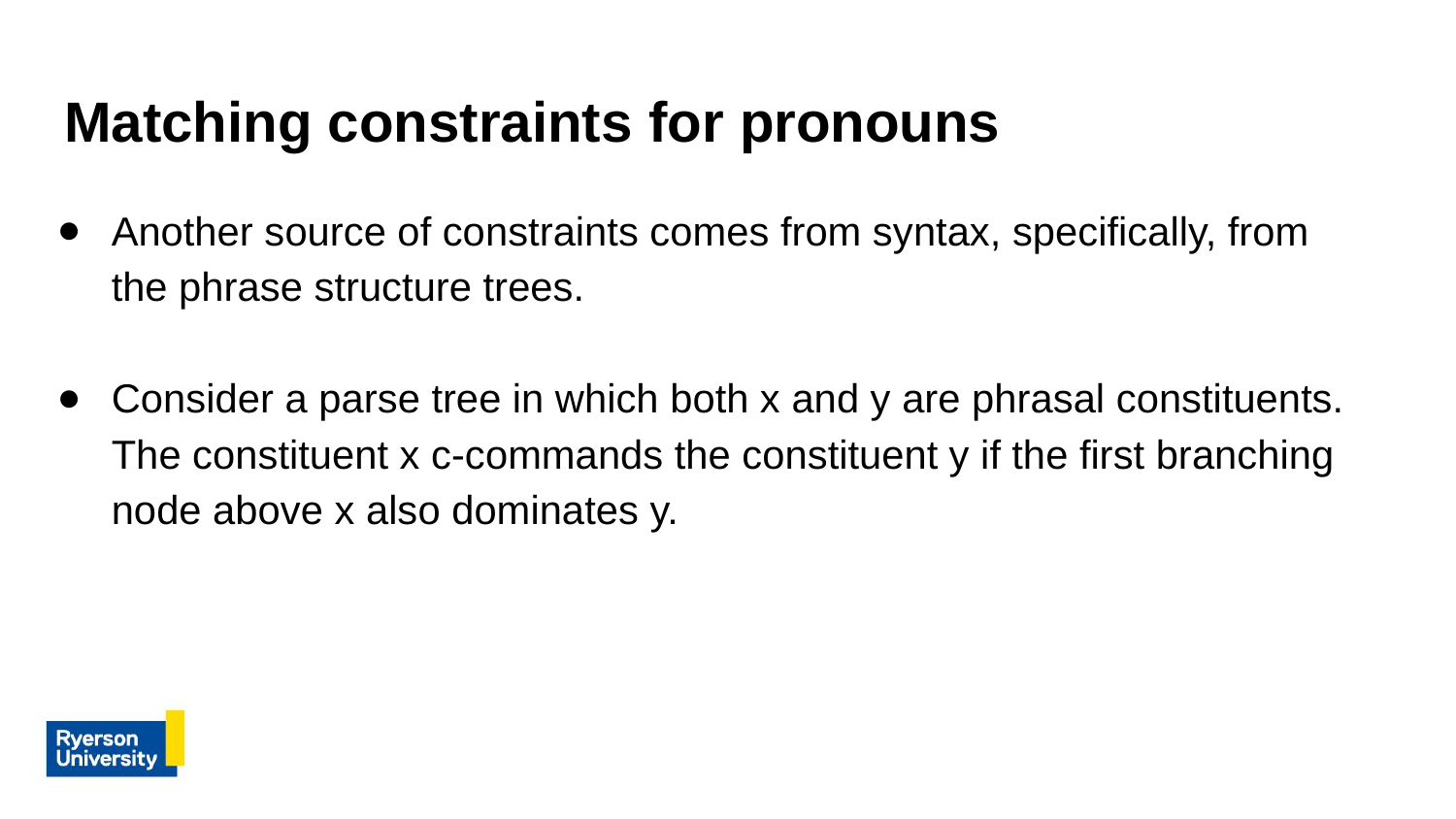

# Matching constraints for pronouns
Another source of constraints comes from syntax, specifically, from the phrase structure trees.

Consider a parse tree in which both x and y are phrasal constituents. The constituent x c-commands the constituent y if the first branching node above x also dominates y.